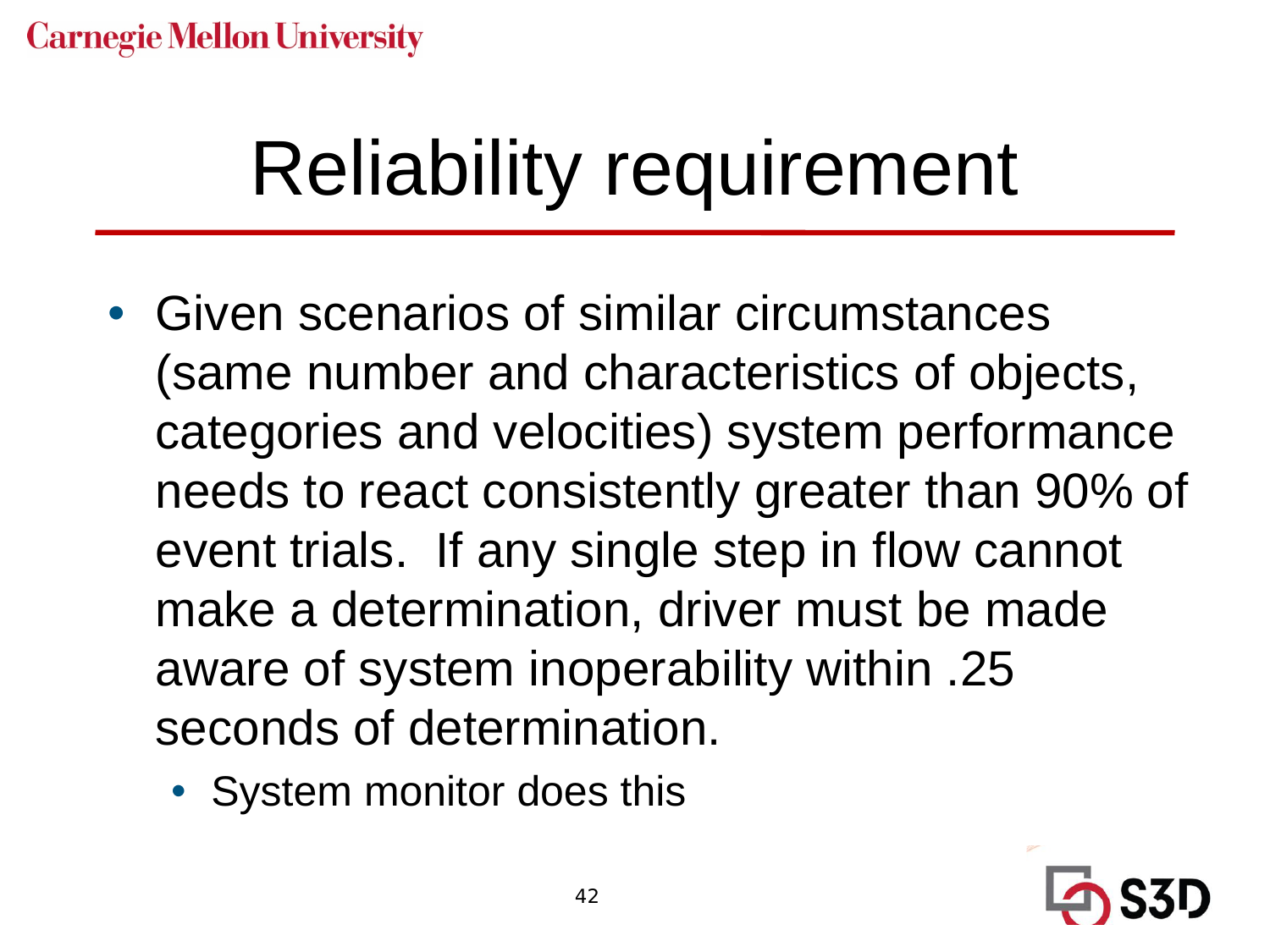

# Reliability requirement
Given scenarios of similar circumstances (same number and characteristics of objects, categories and velocities) system performance needs to react consistently greater than 90% of event trials.  If any single step in flow cannot make a determination, driver must be made aware of system inoperability within .25 seconds of determination.
System monitor does this